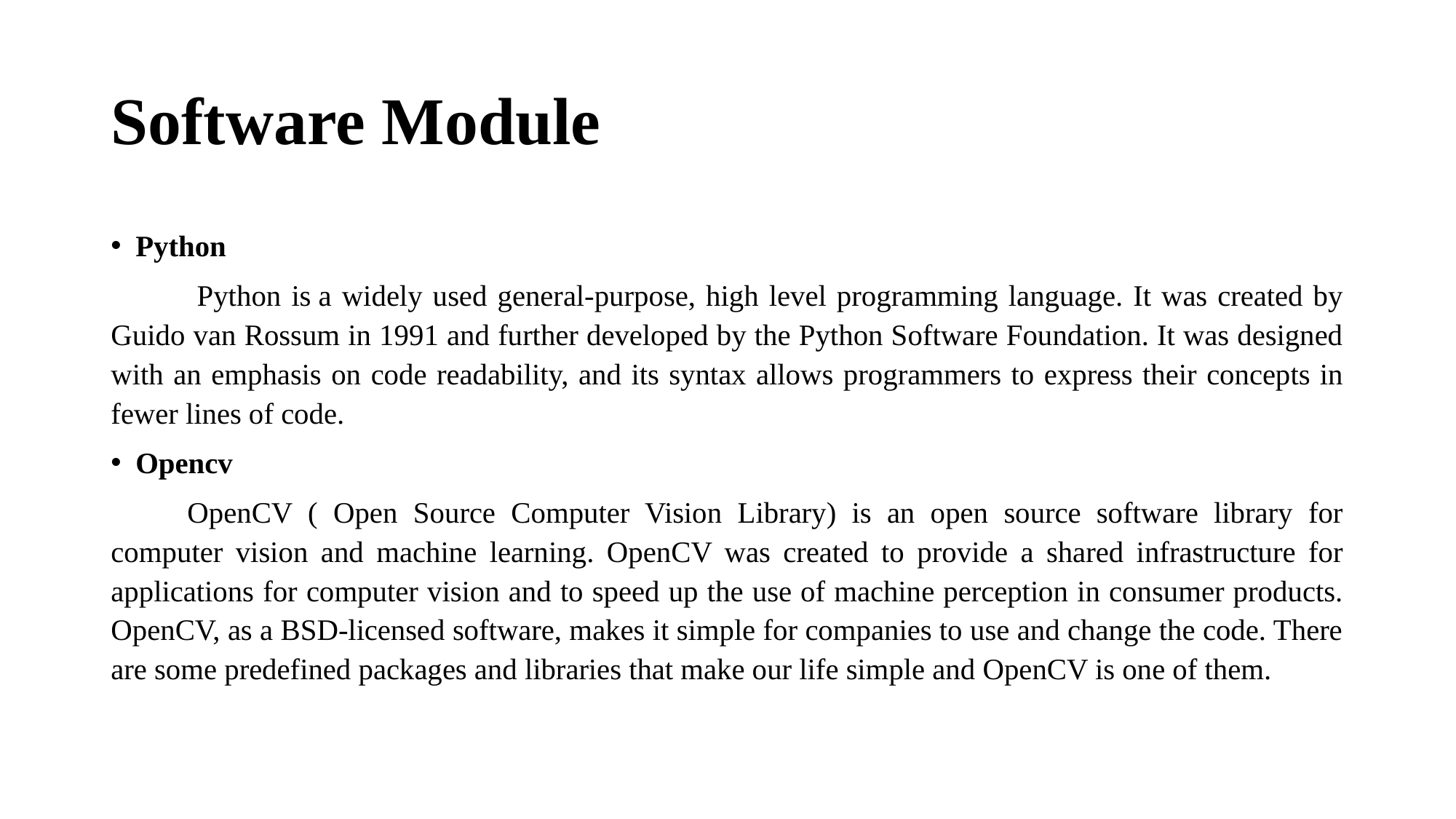

# Software Module
Python
	 Python is a widely used general-purpose, high level programming language. It was created by Guido van Rossum in 1991 and further developed by the Python Software Foundation. It was designed with an emphasis on code readability, and its syntax allows programmers to express their concepts in fewer lines of code.
Opencv
	OpenCV ( Open Source Computer Vision Library) is an open source software library for computer vision and machine learning. OpenCV was created to provide a shared infrastructure for applications for computer vision and to speed up the use of machine perception in consumer products. OpenCV, as a BSD-licensed software, makes it simple for companies to use and change the code. There are some predefined packages and libraries that make our life simple and OpenCV is one of them.